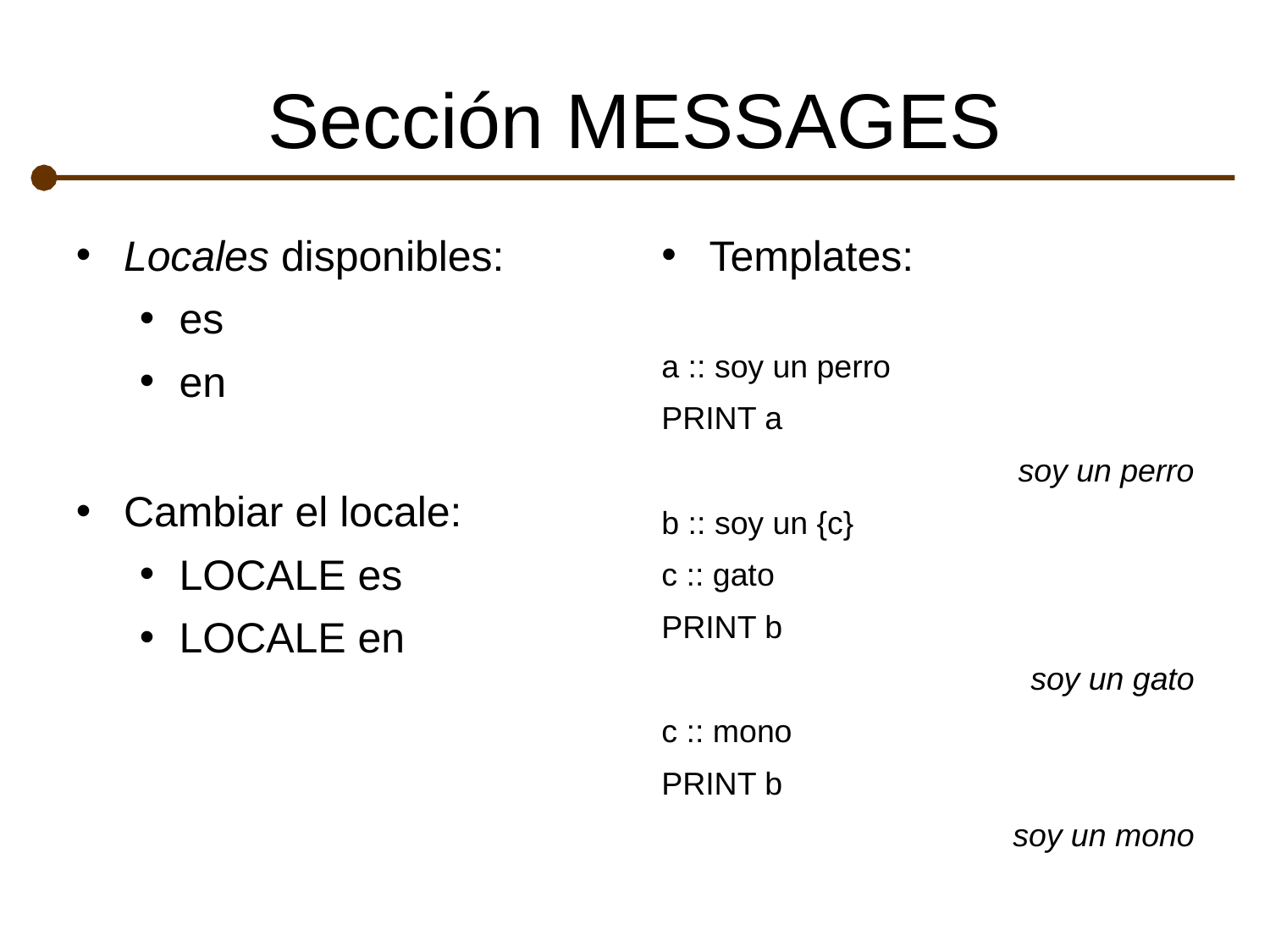

# Sección MESSAGES

Locales disponibles:
es
en

Cambiar el locale:
LOCALE es
LOCALE en

Templates:

a :: soy un perro
PRINT a
soy un perro
b :: soy un {c}
c :: gato
PRINT b
soy un gato
c :: mono
PRINT b
soy un mono